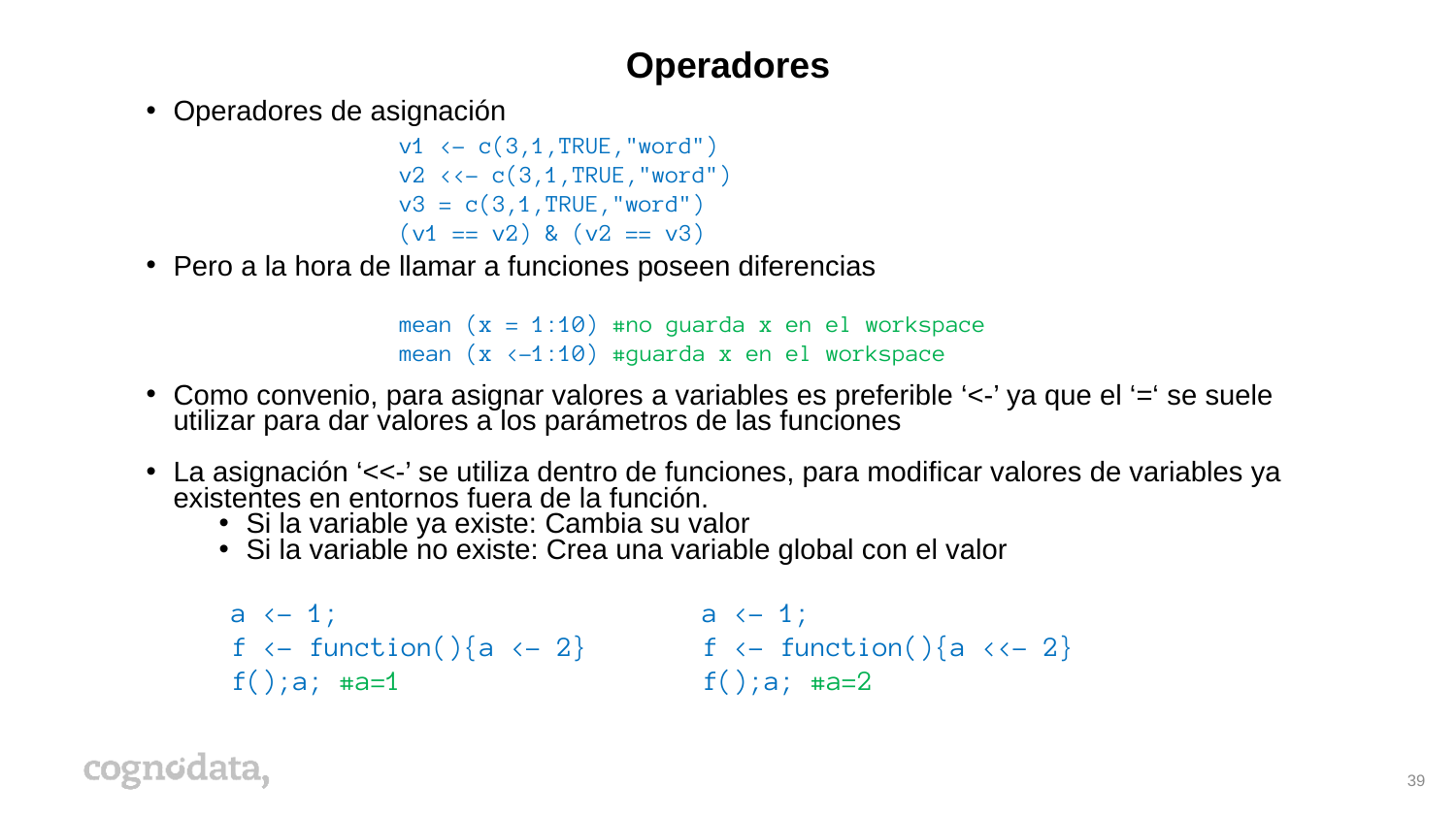

Operadores
Operadores de asignación

Pero a la hora de llamar a funciones poseen diferencias

Como convenio, para asignar valores a variables es preferible ‘<-’ ya que el ‘=‘ se suele utilizar para dar valores a los parámetros de las funciones

La asignación ‘<<-’ se utiliza dentro de funciones, para modificar valores de variables ya existentes en entornos fuera de la función.
Si la variable ya existe: Cambia su valor
Si la variable no existe: Crea una variable global con el valor

v1 <- c(3,1,TRUE,"word")
v2 <<- c(3,1,TRUE,"word")
v3 = c(3,1,TRUE,"word")
(v1 == v2) & (v2 == v3)
mean (x = 1:10) #no guarda x en el workspace
mean (x <-1:10) #guarda x en el workspace
a <- 1;
f <- function(){a <- 2}
f();a; #a=1
a <- 1;
f <- function(){a <<- 2}
f();a; #a=2
39